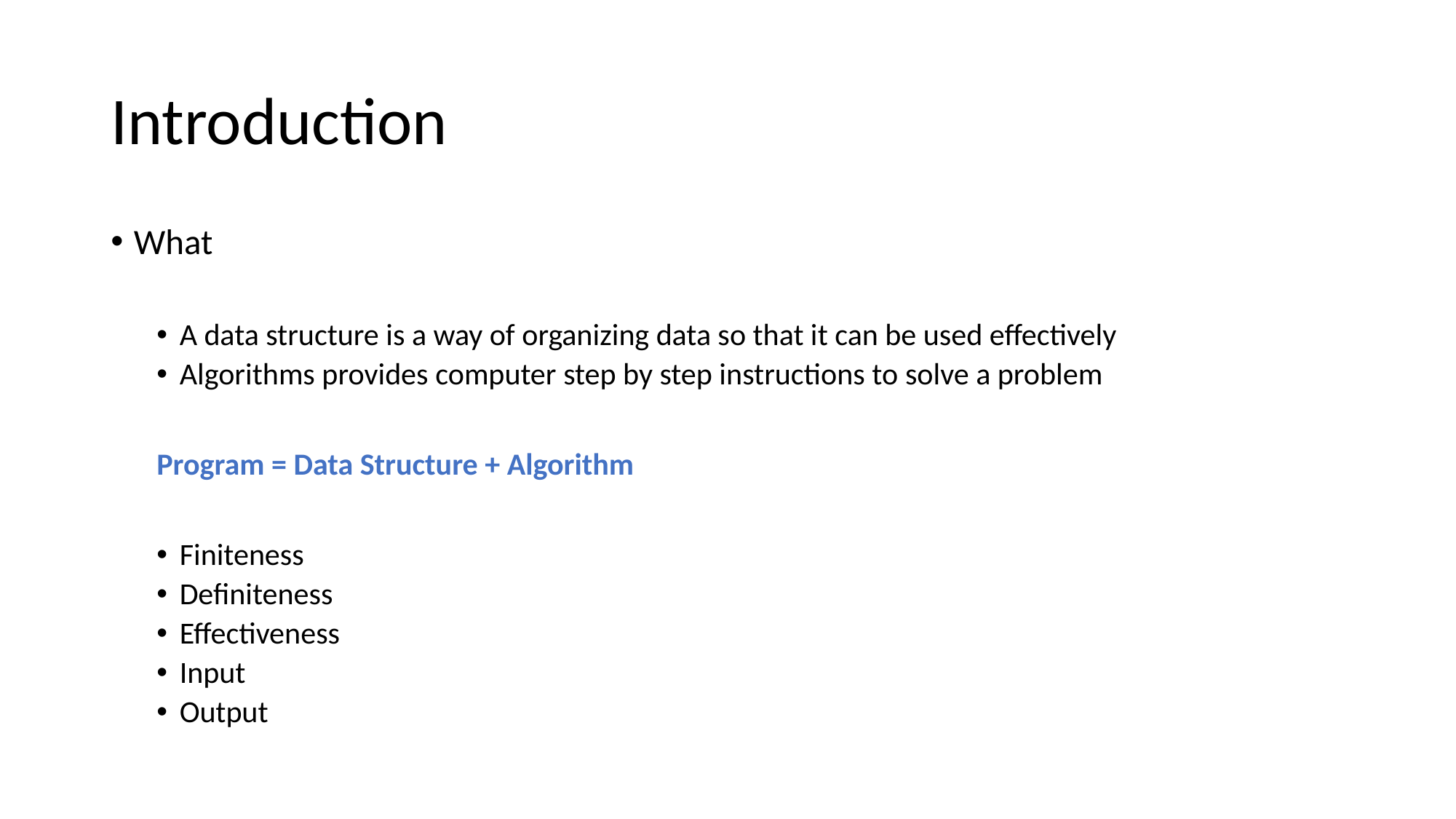

# Introduction
What

A data structure is a way of organizing data so that it can be used effectively
Algorithms provides computer step by step instructions to solve a problem

Program = Data Structure + Algorithm

Finiteness
Definiteness
Effectiveness
Input
Output